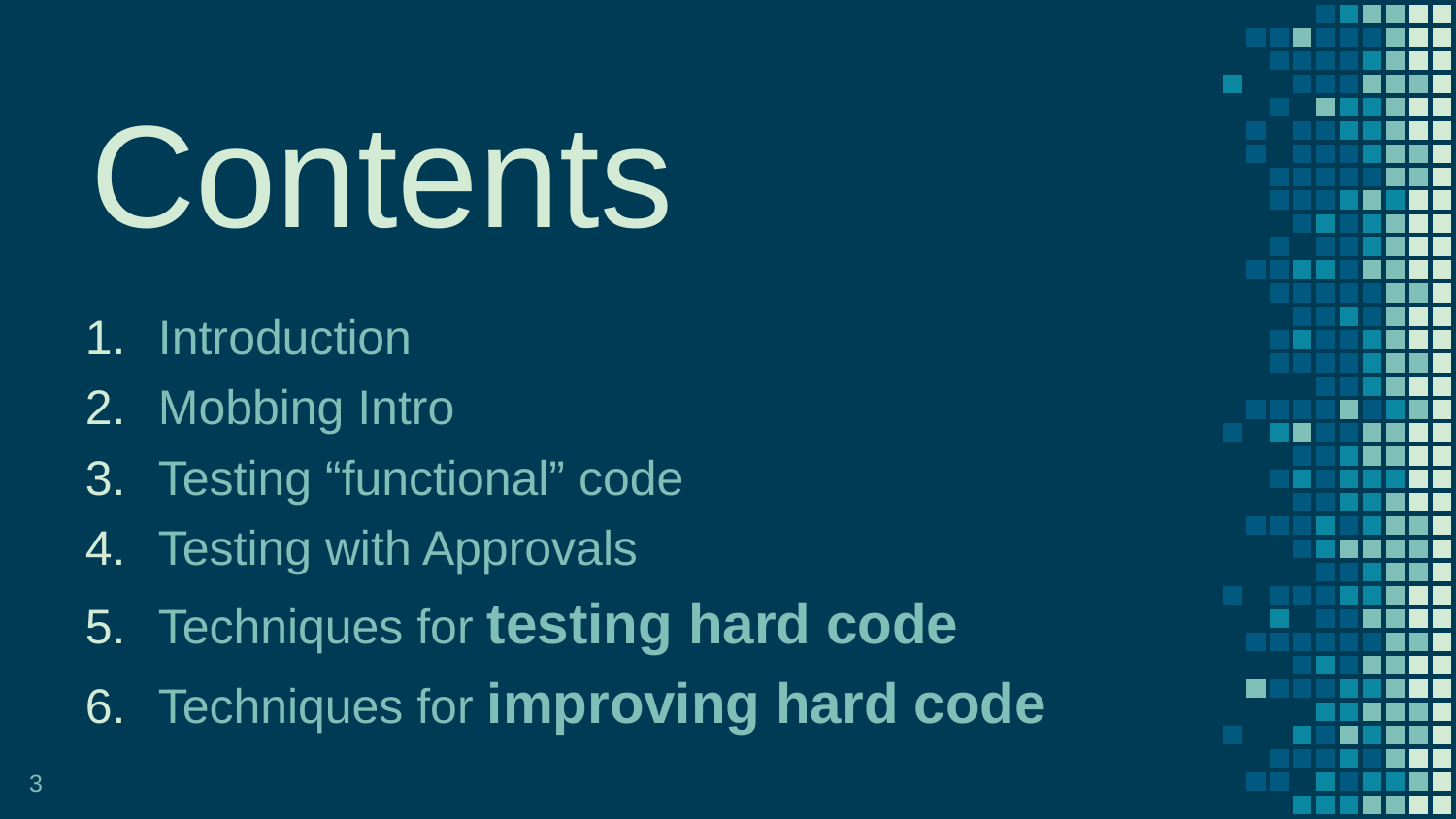

Contents
Introduction
Mobbing Intro
Testing “functional” code
Testing with Approvals
Techniques for testing hard code
Techniques for improving hard code

3